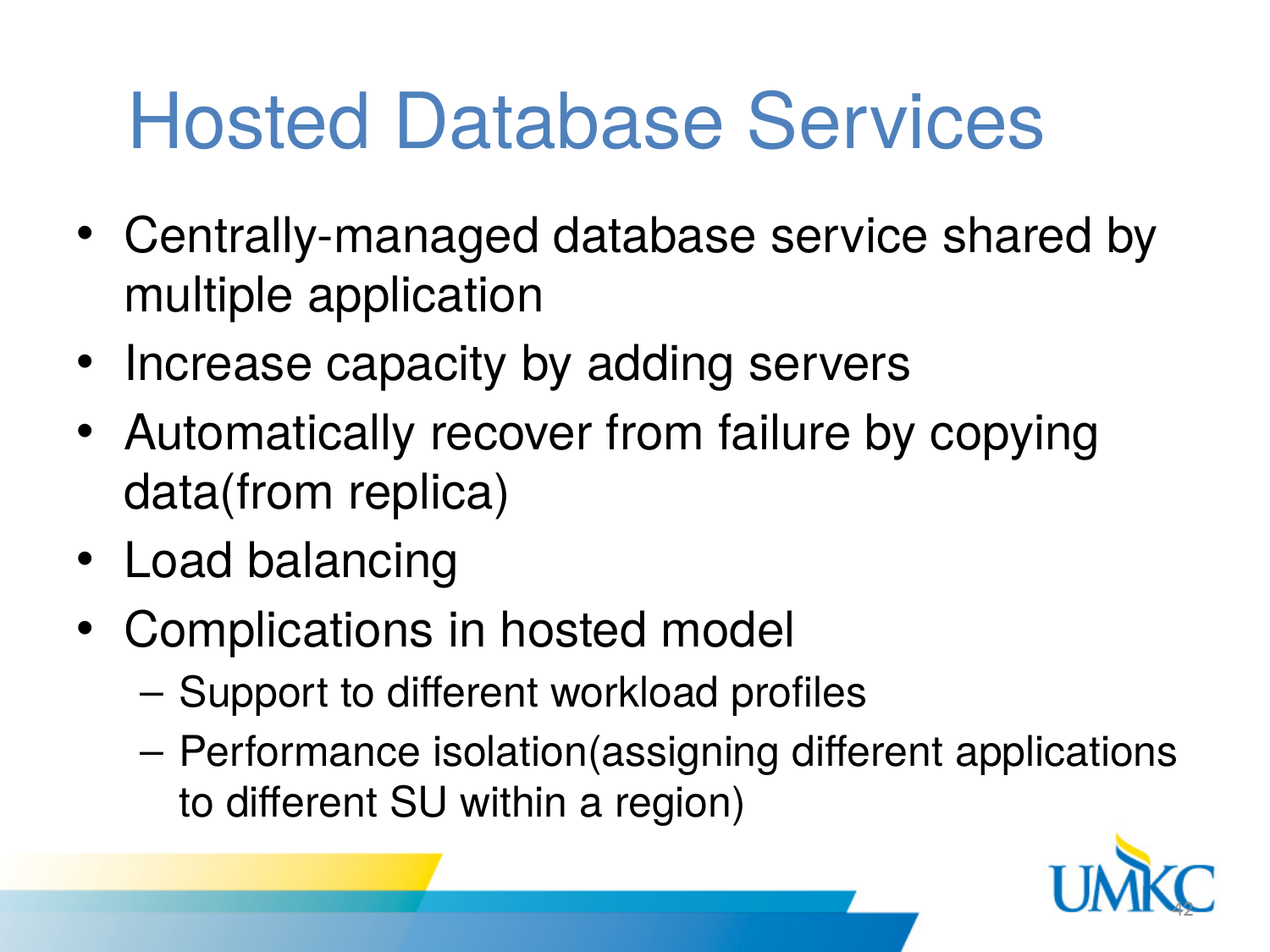

# Hosted Database Services
Centrally-managed database service shared by multiple application
Increase capacity by adding servers
Automatically recover from failure by copying data(from replica)
Load balancing
Complications in hosted model
Support to different workload profiles
Performance isolation(assigning different applications to different SU within a region)

42